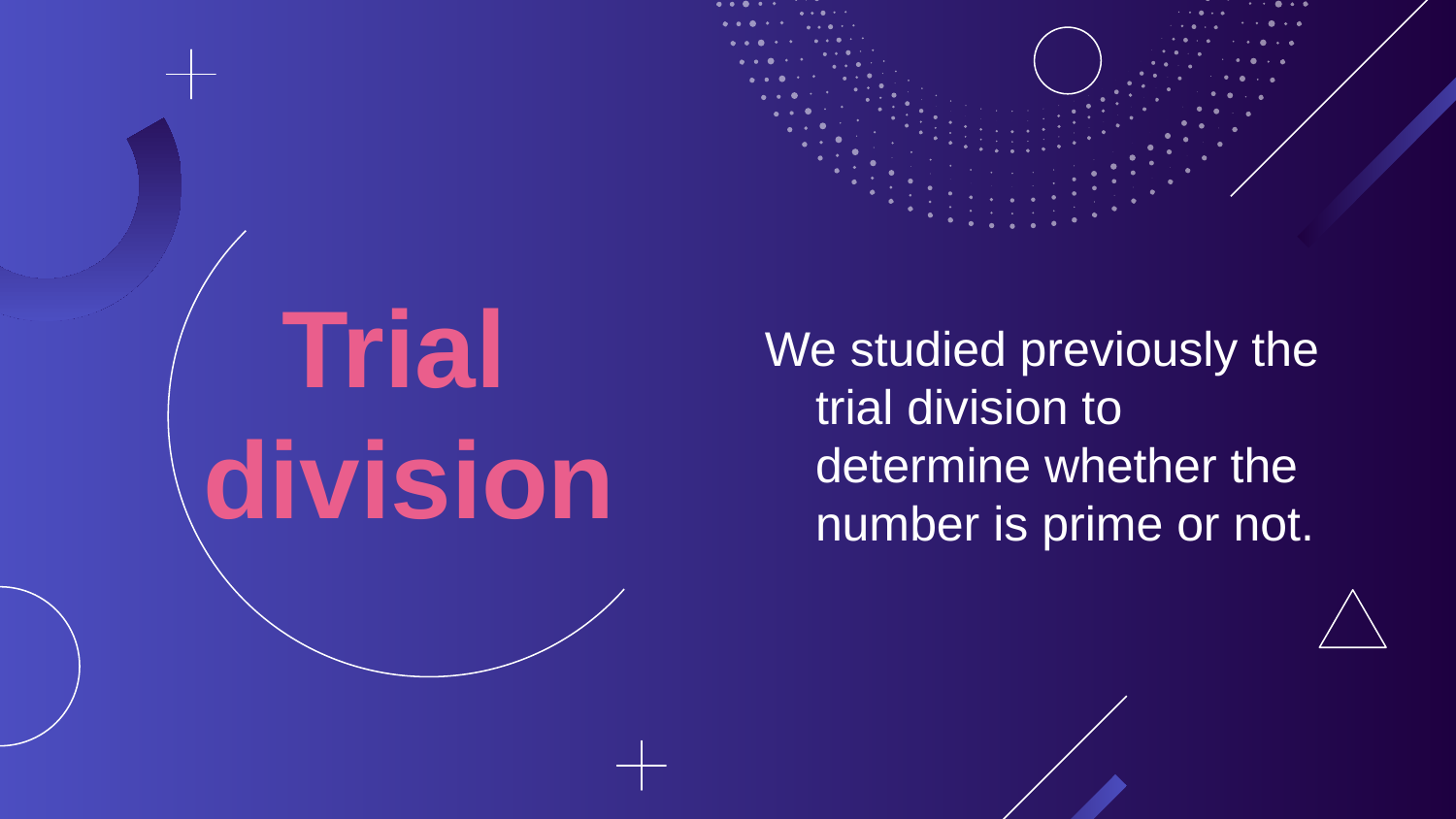

We studied previously the trial division to determine whether the number is prime or not.
# Trial division